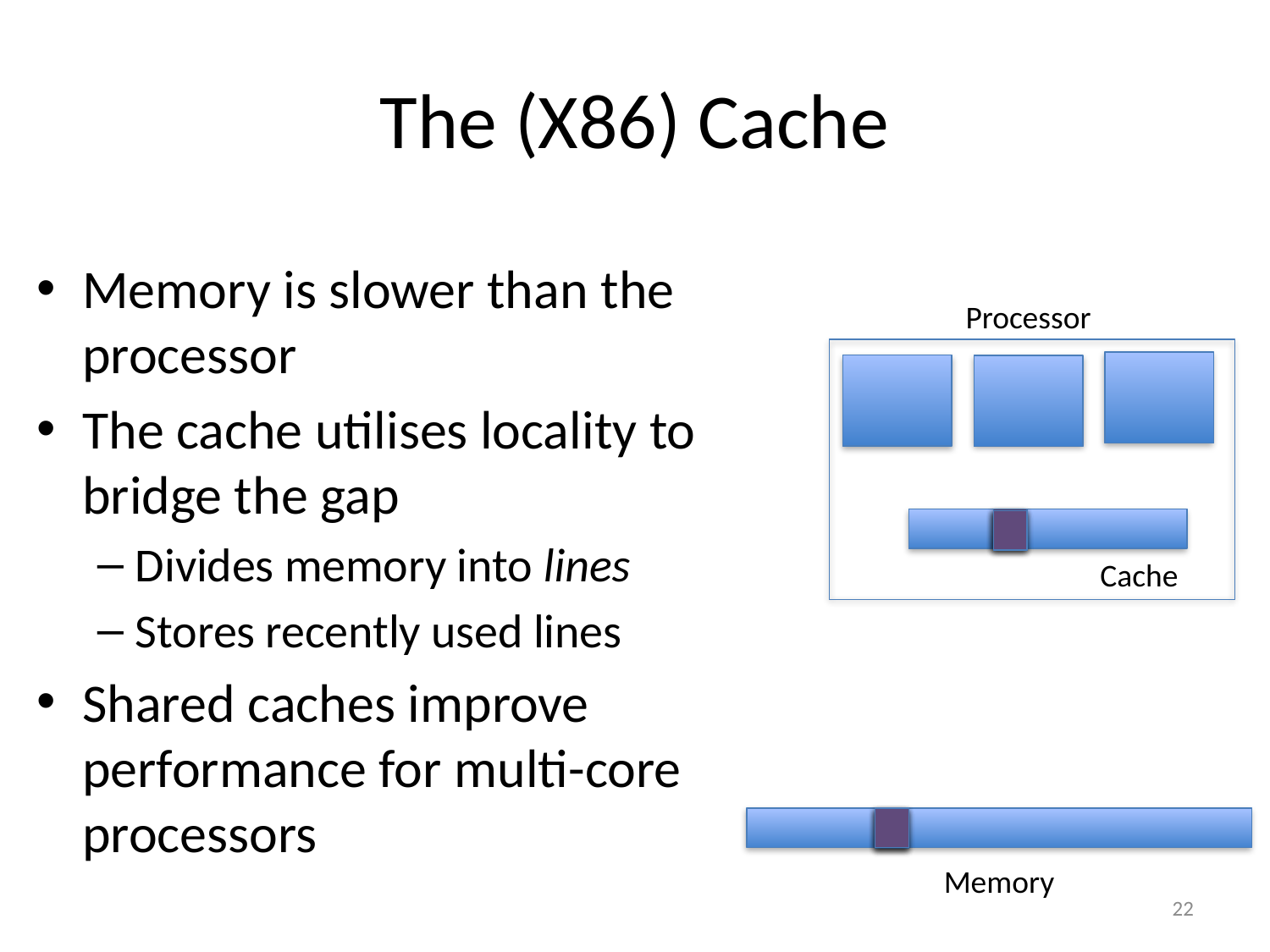

# The (X86) Cache
Memory is slower than the processor
The cache utilises locality to bridge the gap
Divides memory into lines
Stores recently used lines
Shared caches improve performance for multi-core processors
Processor

Cache

Memory
22